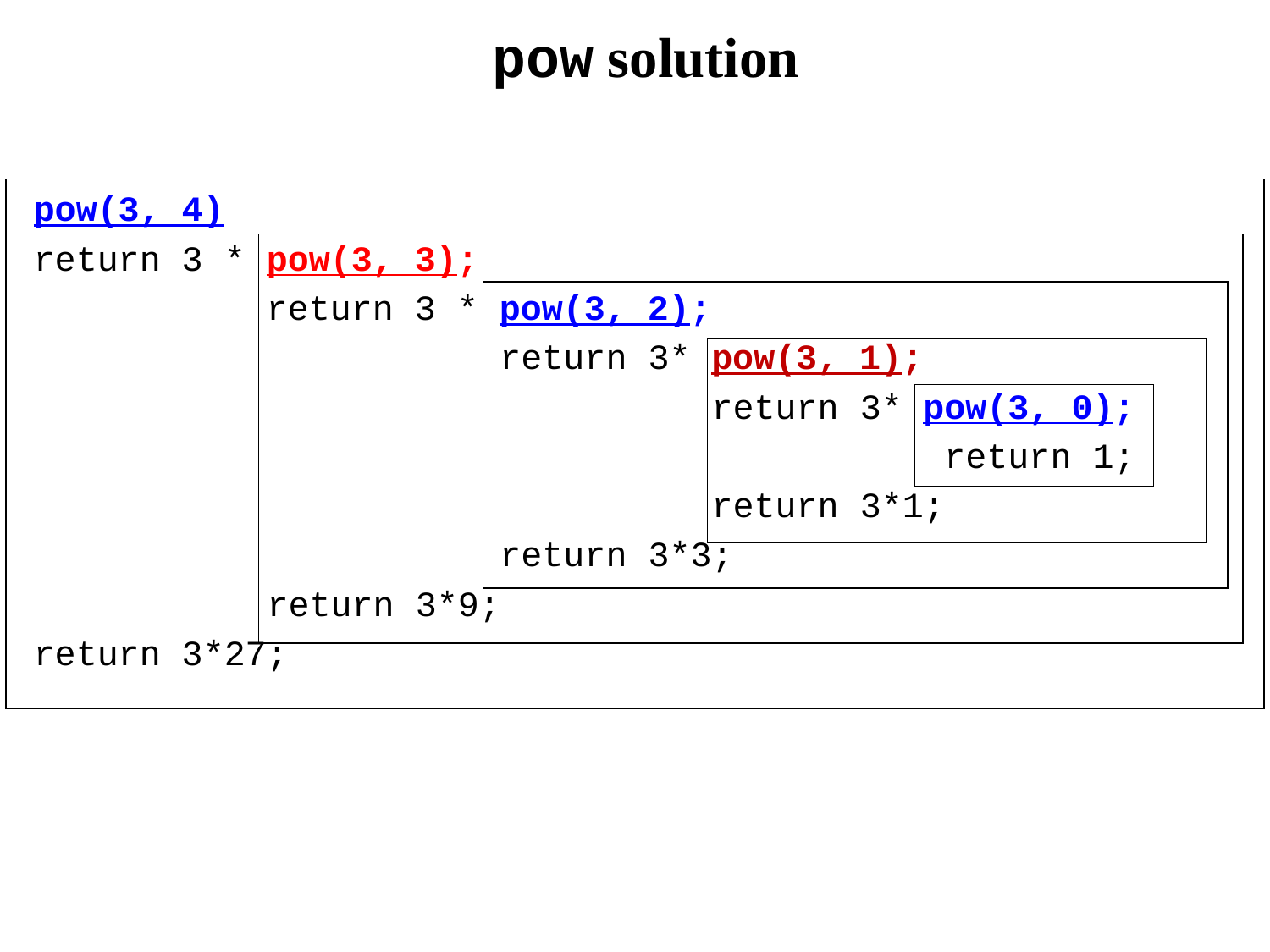

# pow solution

pow(3, 4)
return 3 * pow(3, 3);
	     return 3 * pow(3, 2);
 return 3* pow(3, 1);
           return 3* pow(3, 0);
                      return 1;
           return 3*1;
 return 3*3;
  return 3*9;
return 3*27;